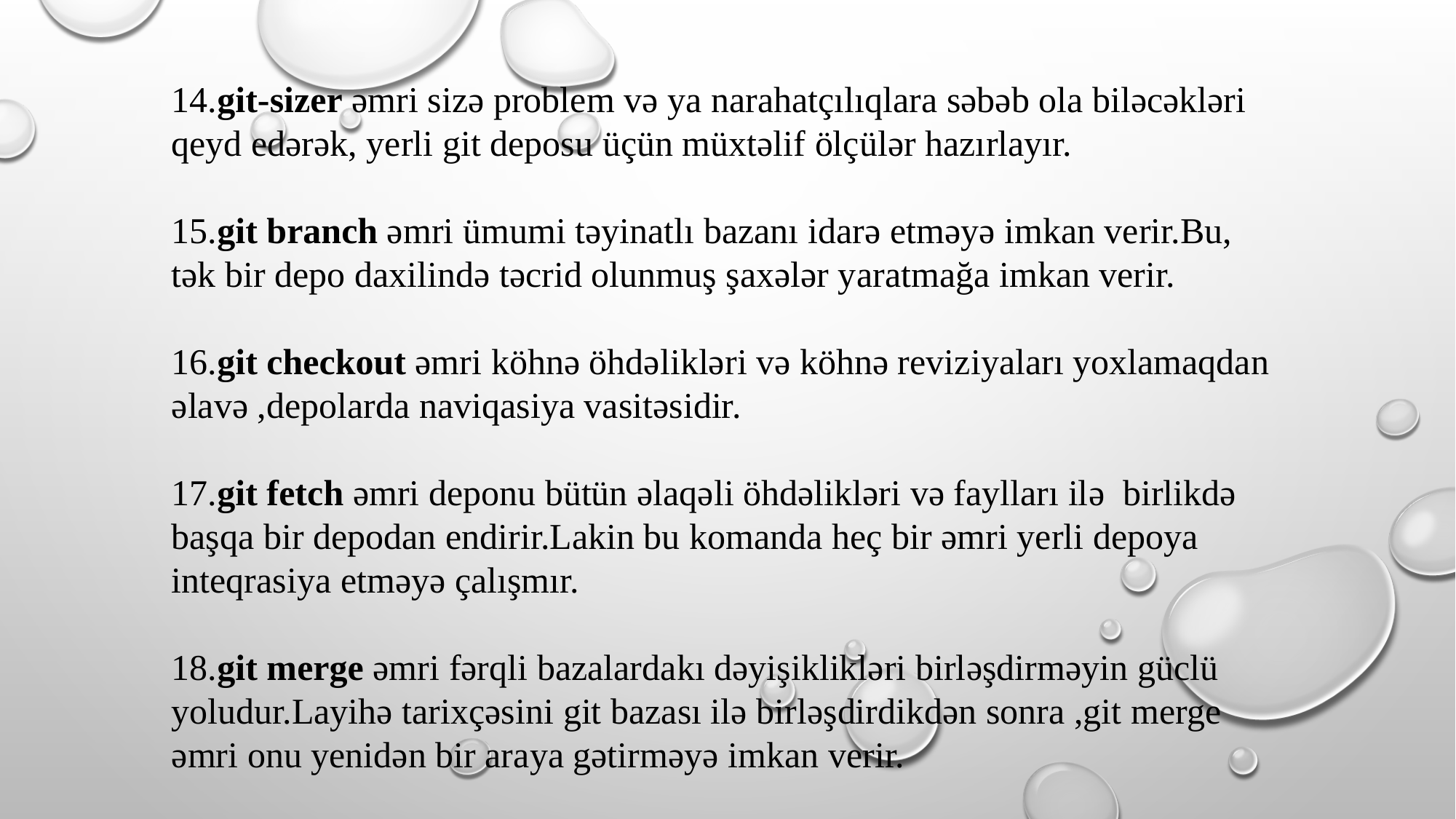

14.git-sizer əmri sizə problem və ya narahatçılıqlara səbəb ola biləcəkləri qeyd edərək, yerli git deposu üçün müxtəlif ölçülər hazırlayır.

15.git branch əmri ümumi təyinatlı bazanı idarə etməyə imkan verir.Bu, tək bir depo daxilində təcrid olunmuş şaxələr yaratmağa imkan verir.

16.git checkout əmri köhnə öhdəlikləri və köhnə reviziyaları yoxlamaqdan əlavə ,depolarda naviqasiya vasitəsidir.

17.git fetch əmri deponu bütün əlaqəli öhdəlikləri və faylları ilə  birlikdə başqa bir depodan endirir.Lakin bu komanda heç bir əmri yerli depoya inteqrasiya etməyə çalışmır.

18.git merge əmri fərqli bazalardakı dəyişiklikləri birləşdirməyin güclü yoludur.Layihə tarixçəsini git bazası ilə birləşdirdikdən sonra ,git merge əmri onu yenidən bir araya gətirməyə imkan verir.